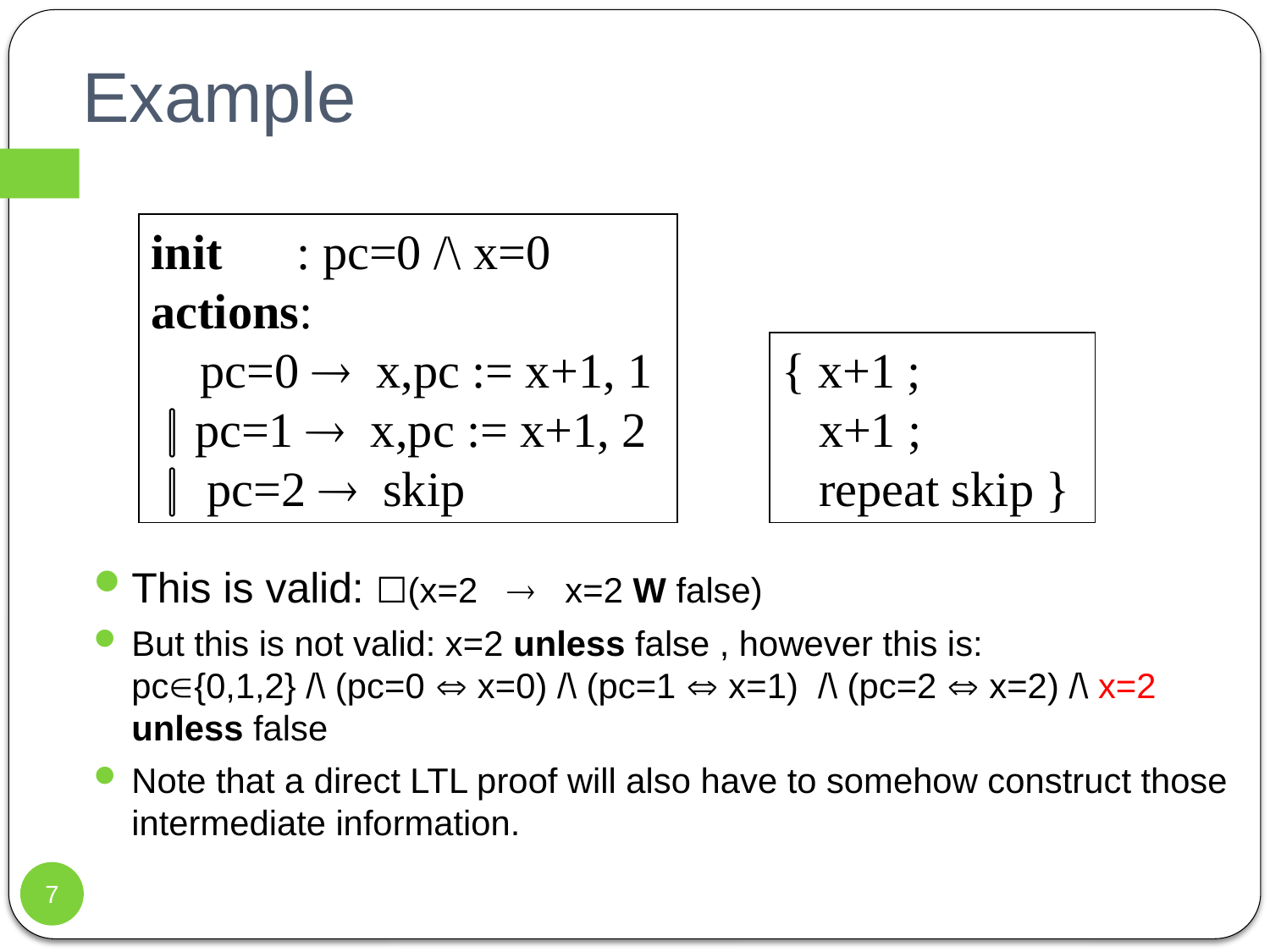

# Example
init      : pc=0 /\ x=0
actions:
    pc=0 →  x,pc := x+1, 1
 ⫿ pc=1 →  x,pc := x+1, 2
 ⫿  pc=2 →  skip
{ x+1 ;
   x+1 ;
   repeat skip }
This is valid: ☐(x=2   →   x=2 W false)
But this is not valid: x=2 unless false , however this is:
pc∈{0,1,2} /\ (pc=0 ⇔ x=0) /\ (pc=1 ⇔ x=1)  /\ (pc=2 ⇔ x=2) /\ x=2
unless false
Note that a direct LTL proof will also have to somehow construct those intermediate information.
7